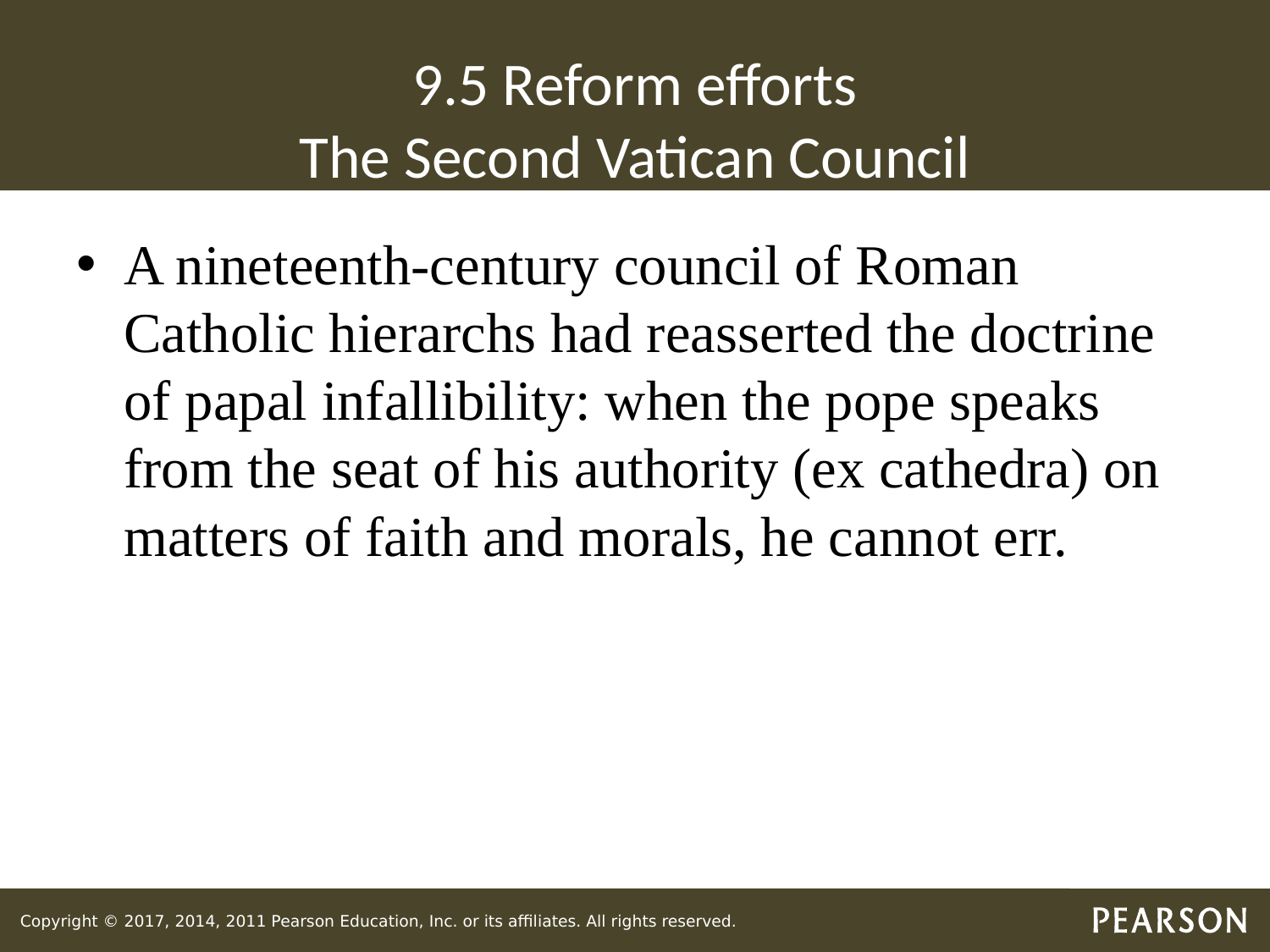

# 9.5 Reform efforts The Second Vatican Council
A nineteenth-century council of Roman Catholic hierarchs had reasserted the doctrine of papal infallibility: when the pope speaks from the seat of his authority (ex cathedra) on matters of faith and morals, he cannot err.